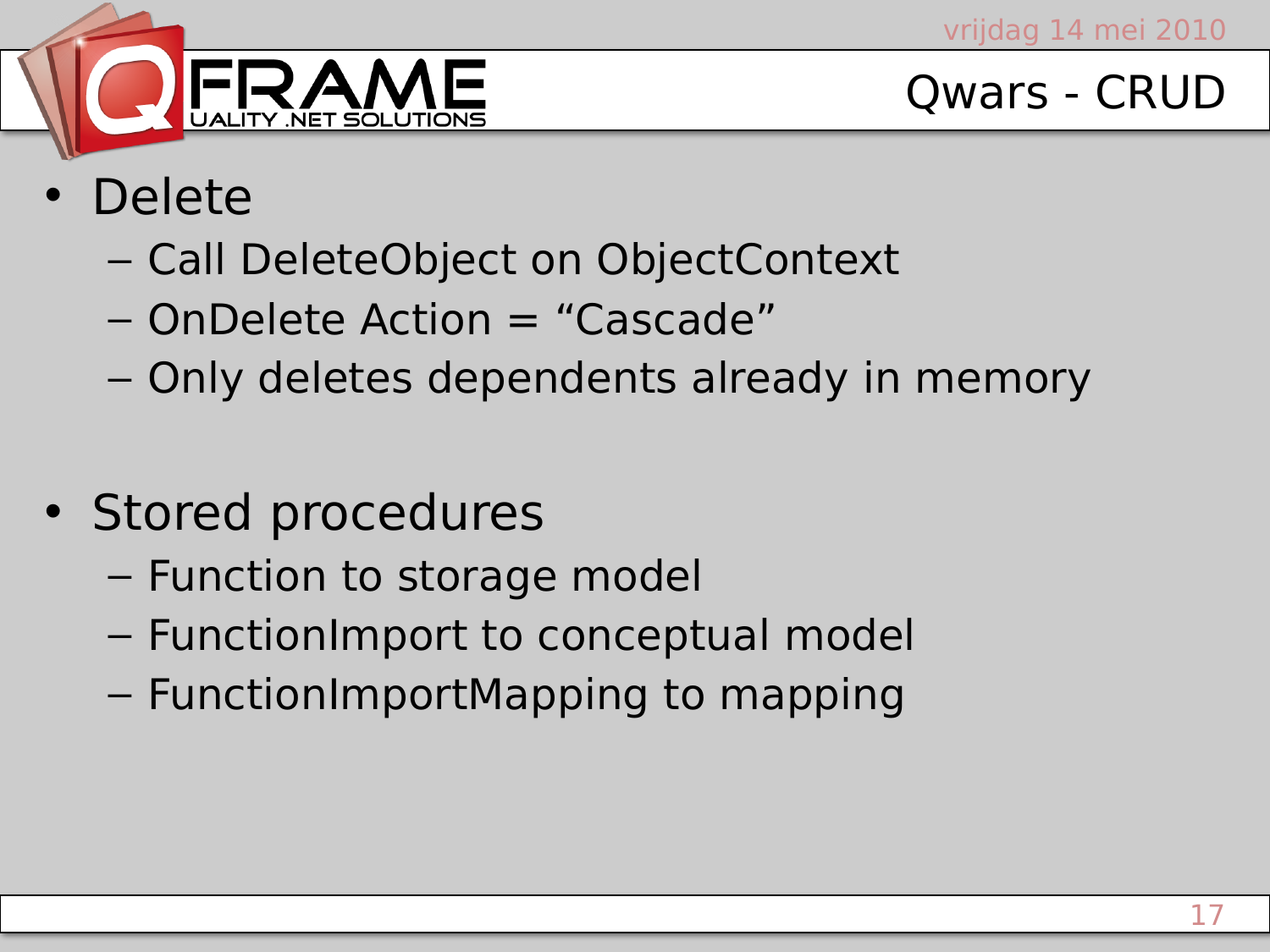

vrijdag 14 mei 2010
# Qwars - CRUD
Delete
Call DeleteObject on ObjectContext
OnDelete Action = “Cascade”
Only deletes dependents already in memory

Stored procedures
Function to storage model
FunctionImport to conceptual model
FunctionImportMapping to mapping

17